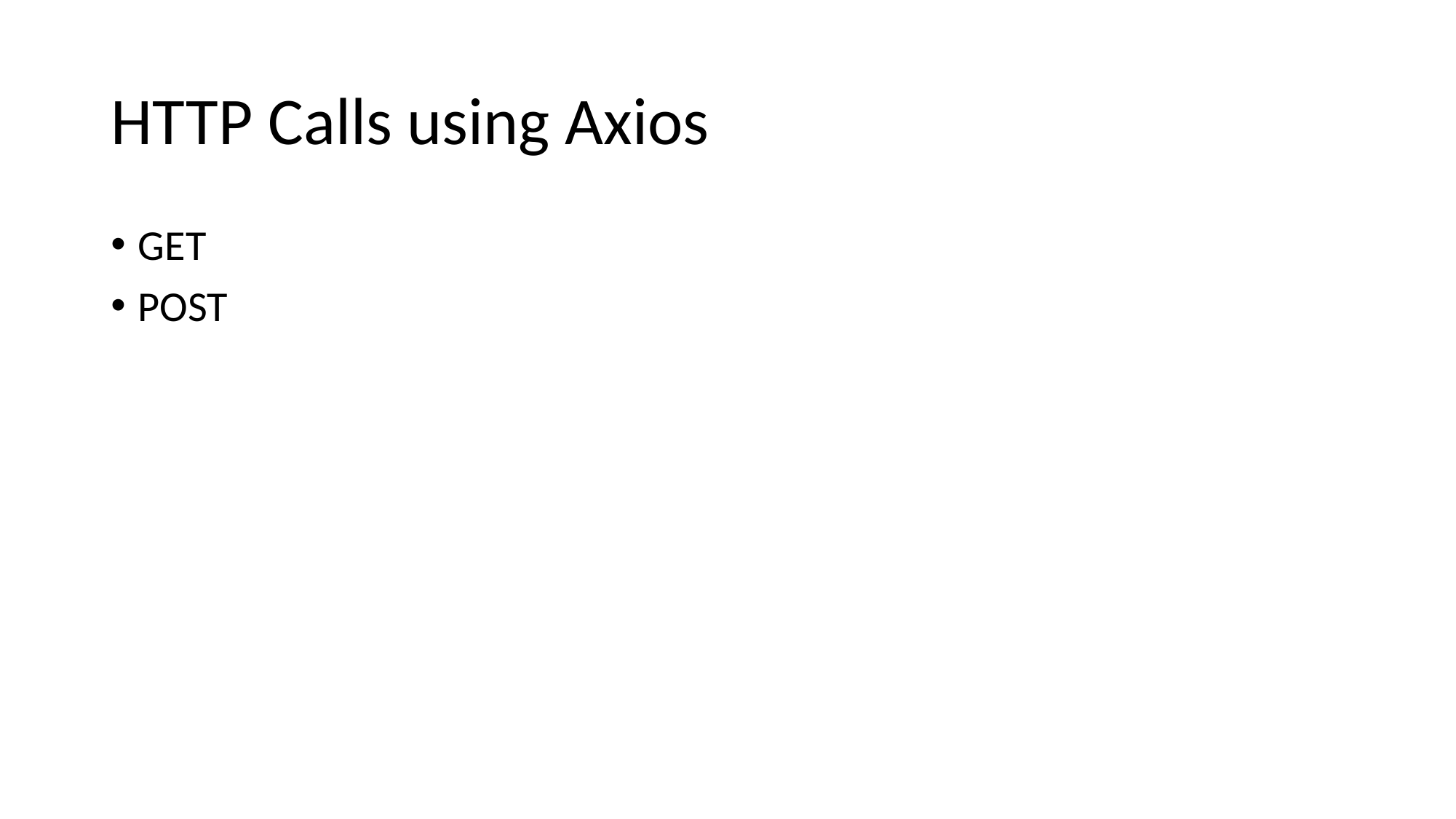

# HTTP Calls using Axios
GET
POST